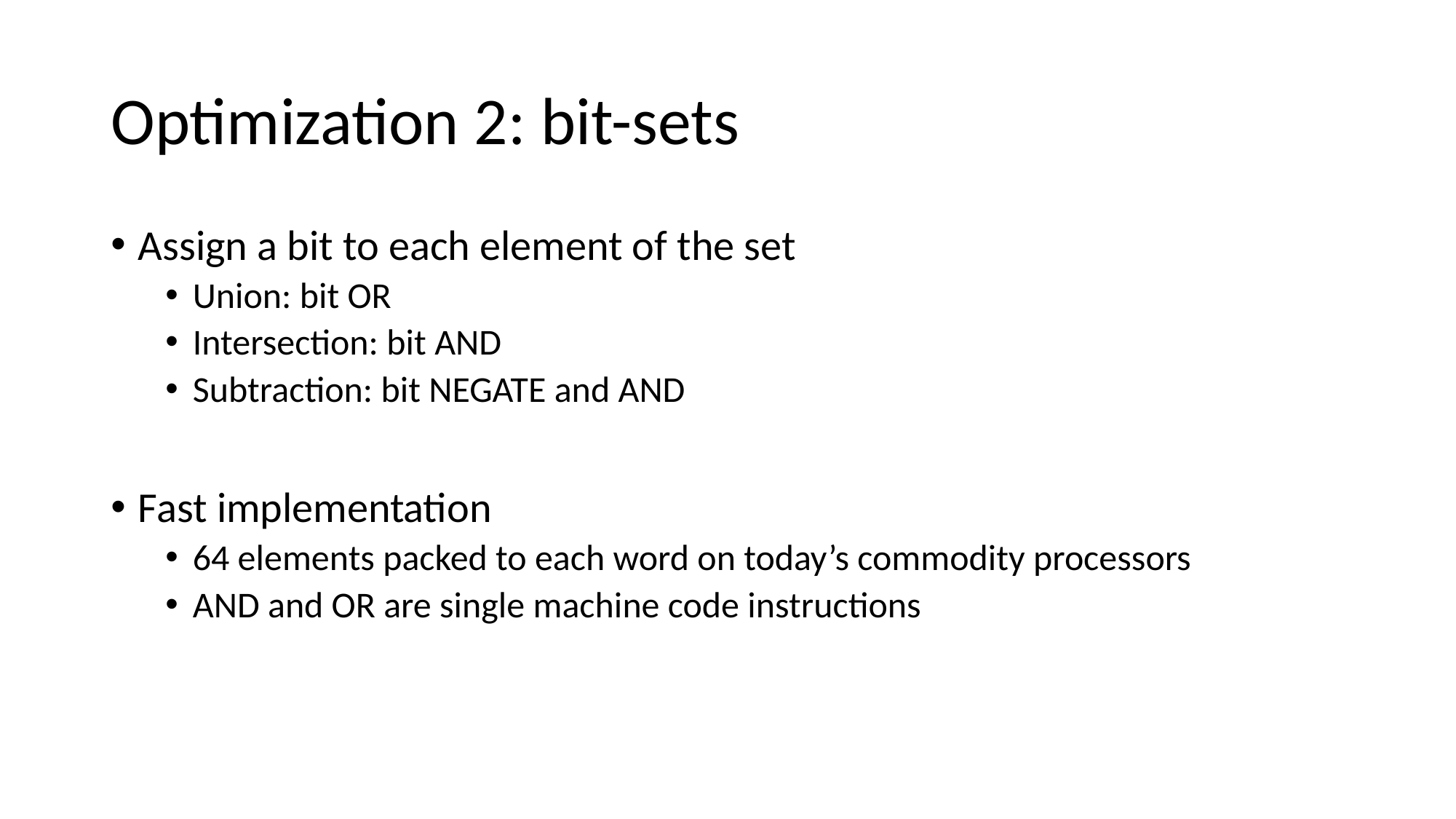

# Optimization 2: bit-sets
Assign a bit to each element of the set
Union: bit OR
Intersection: bit AND
Subtraction: bit NEGATE and AND

Fast implementation
64 elements packed to each word on today’s commodity processors
AND and OR are single machine code instructions